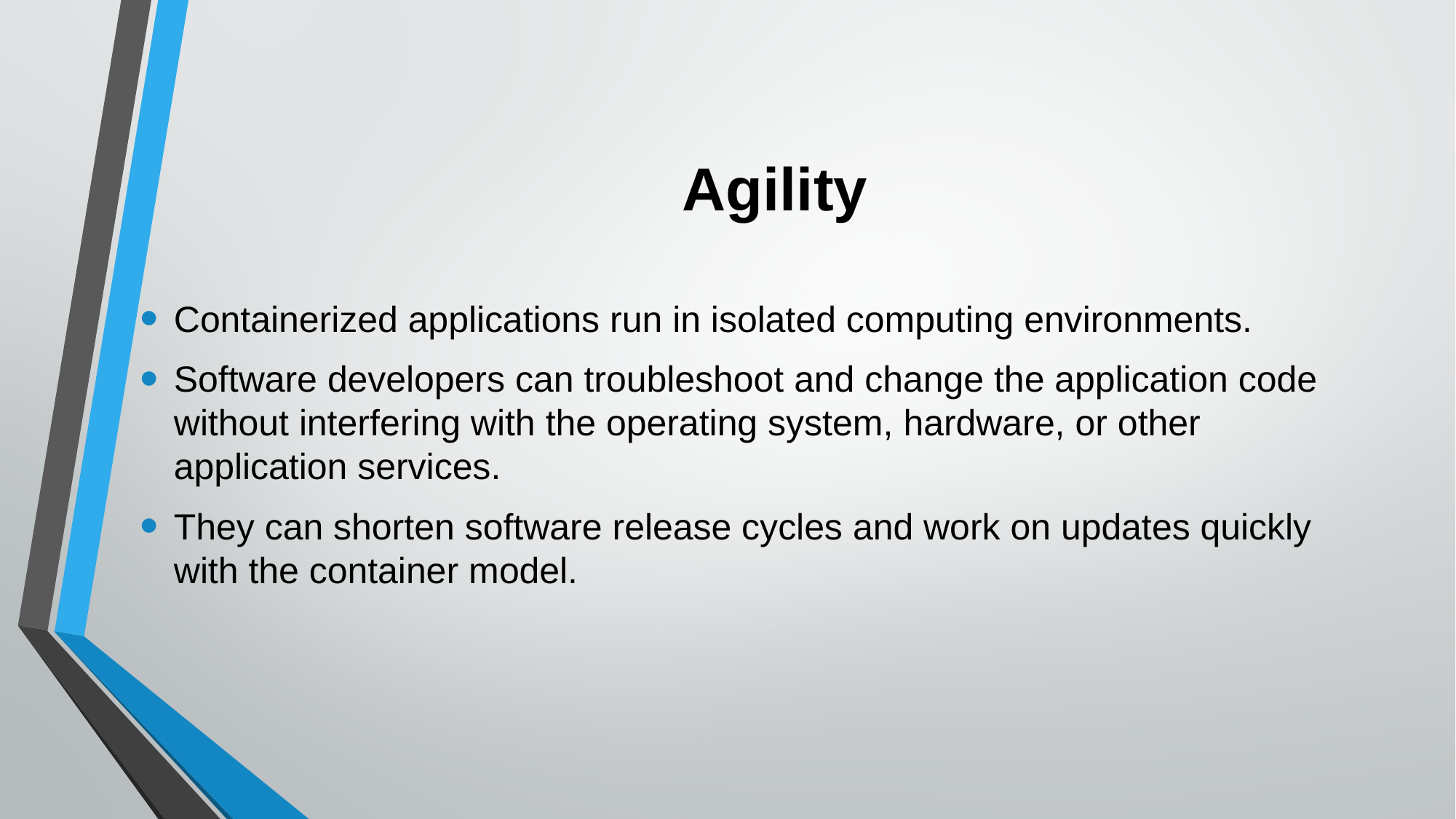

# Agility
Containerized applications run in isolated computing environments.
Software developers can troubleshoot and change the application code without interfering with the operating system, hardware, or other application services.
They can shorten software release cycles and work on updates quickly with the container model.